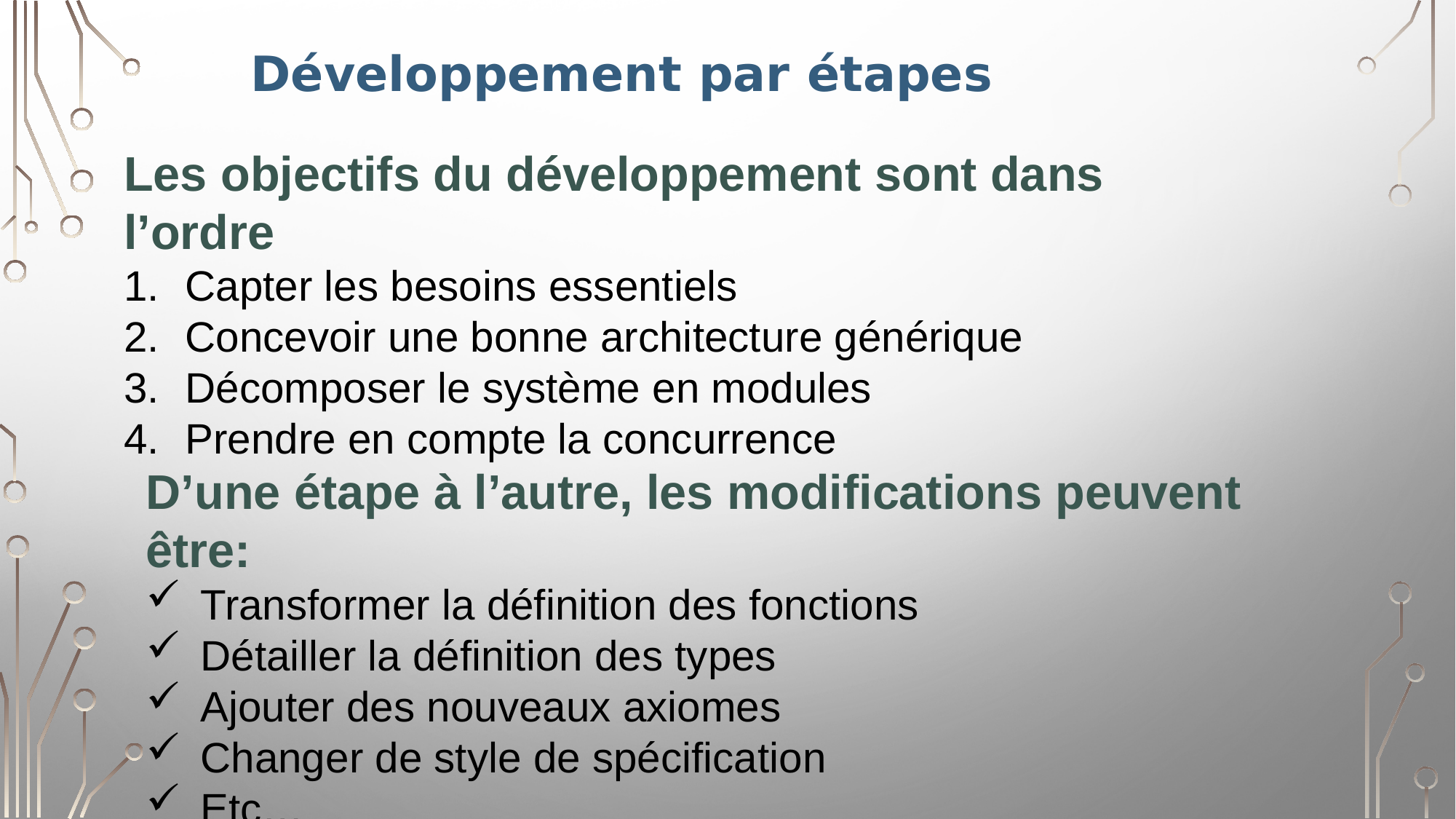

Développement par étapes
Les objectifs du développement sont dans l’ordre
Capter les besoins essentiels
Concevoir une bonne architecture générique
Décomposer le système en modules
Prendre en compte la concurrence

D’une étape à l’autre, les modifications peuvent être:
Transformer la définition des fonctions
Détailler la définition des types
Ajouter des nouveaux axiomes
Changer de style de spécification
Etc…